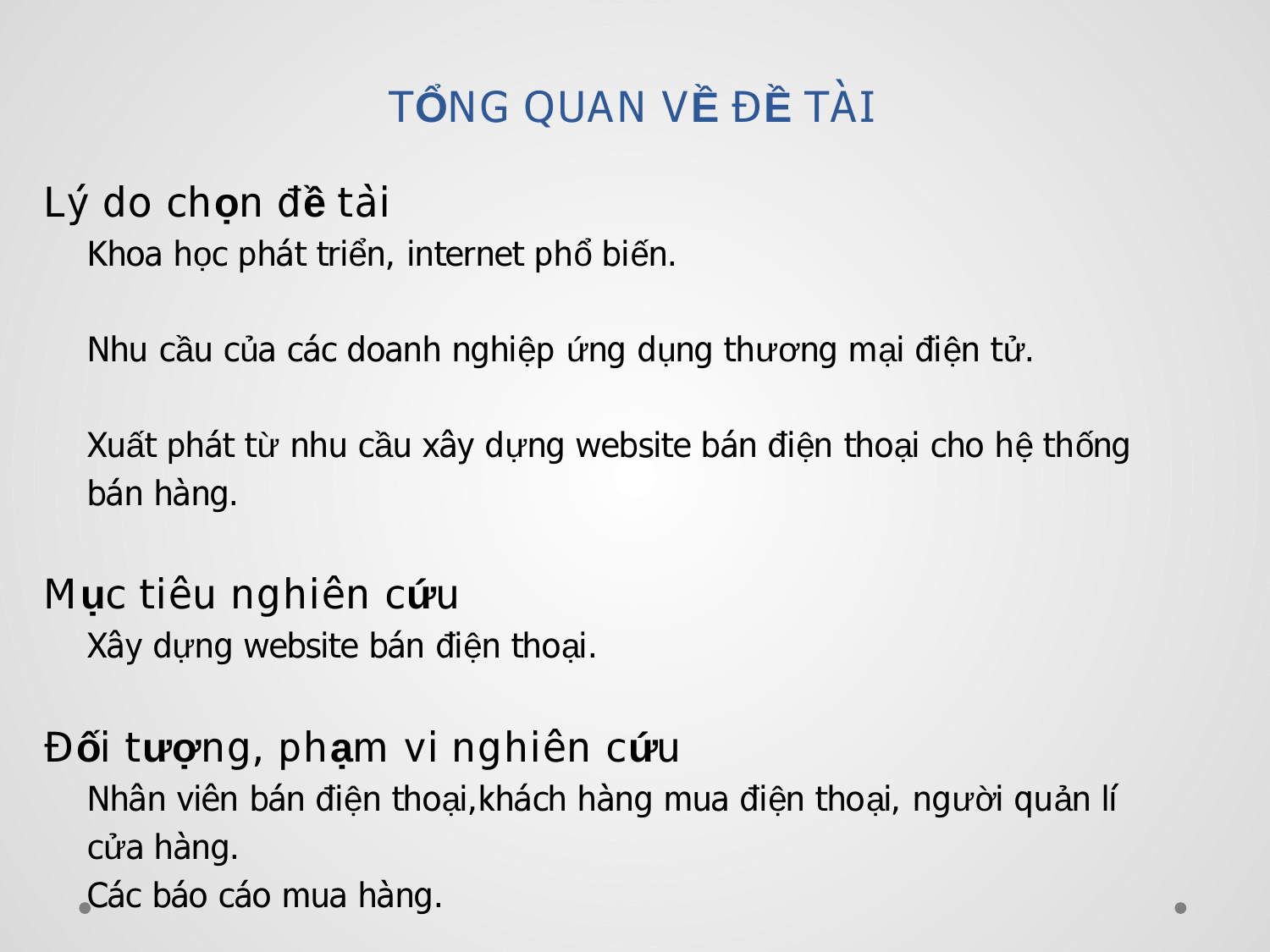

# TỔNG QUAN VỀ ĐỀ TÀI
Lý do chọn đề tài
    Khoa học phát triển, internet phổ biến.

    Nhu cầu của các doanh nghiệp ứng dụng thương mại điện tử.

    Xuất phát từ nhu cầu xây dựng website bán điện thoại cho hệ thống
    bán hàng.

Mục tiêu nghiên cứu
    Xây dựng website bán điện thoại.

Đối tượng, phạm vi nghiên cứu
    Nhân viên bán điện thoại,khách hàng mua điện thoại, người quản lí
    cửa hàng.
    Các báo cáo mua hàng.